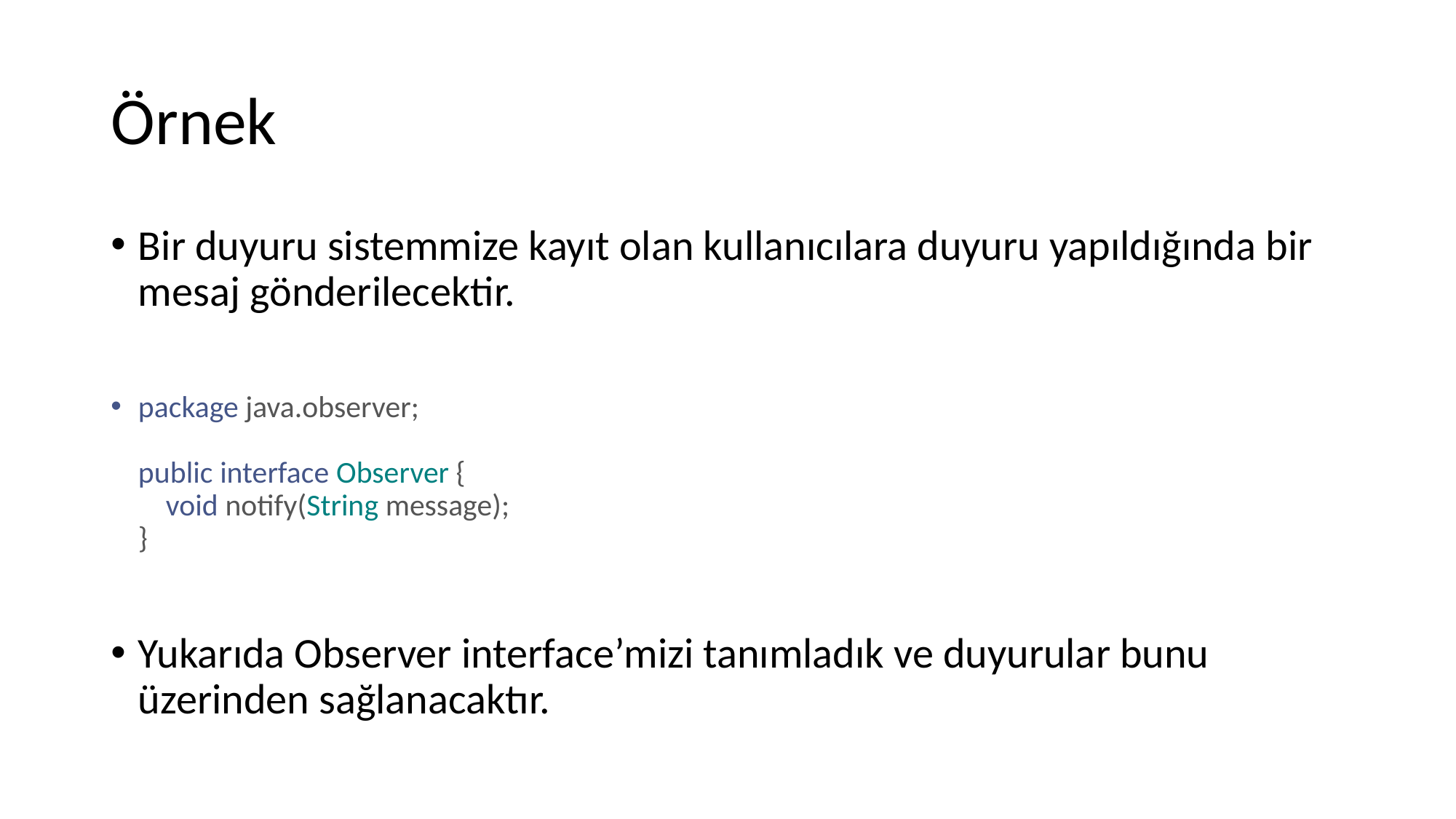

# Örnek
Bir duyuru sistemmize kayıt olan kullanıcılara duyuru yapıldığında bir mesaj gönderilecektir.

package java.observer;
public interface Observer {
    void notify(String message);
}

Yukarıda Observer interface’mizi tanımladık ve duyurular bunu üzerinden sağlanacaktır.